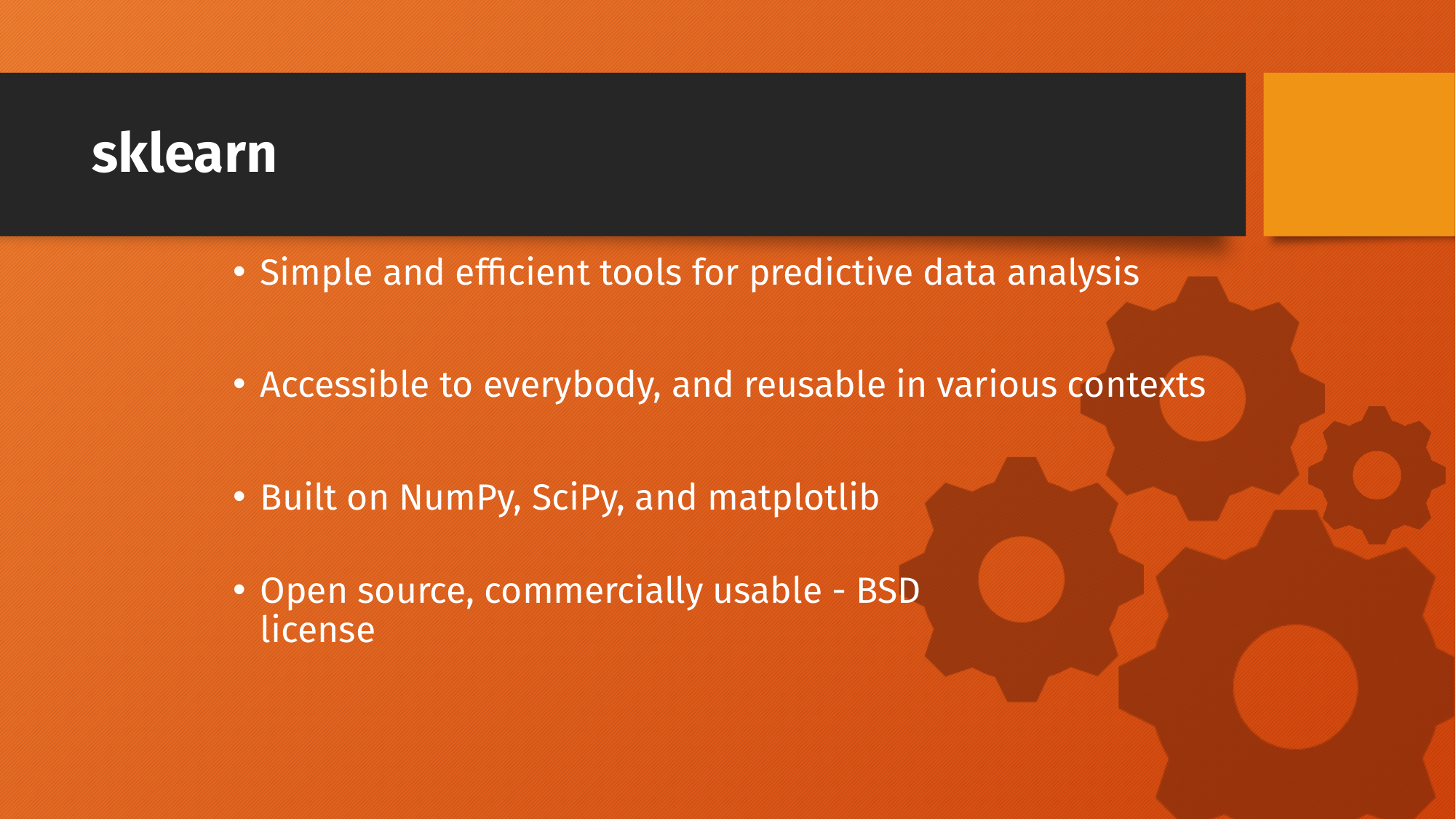

# sklearn
Simple and efficient tools for predictive data analysis

Accessible to everybody, and reusable in various contexts

Built on NumPy, SciPy, and matplotlib

Open source, commercially usable - BSD license